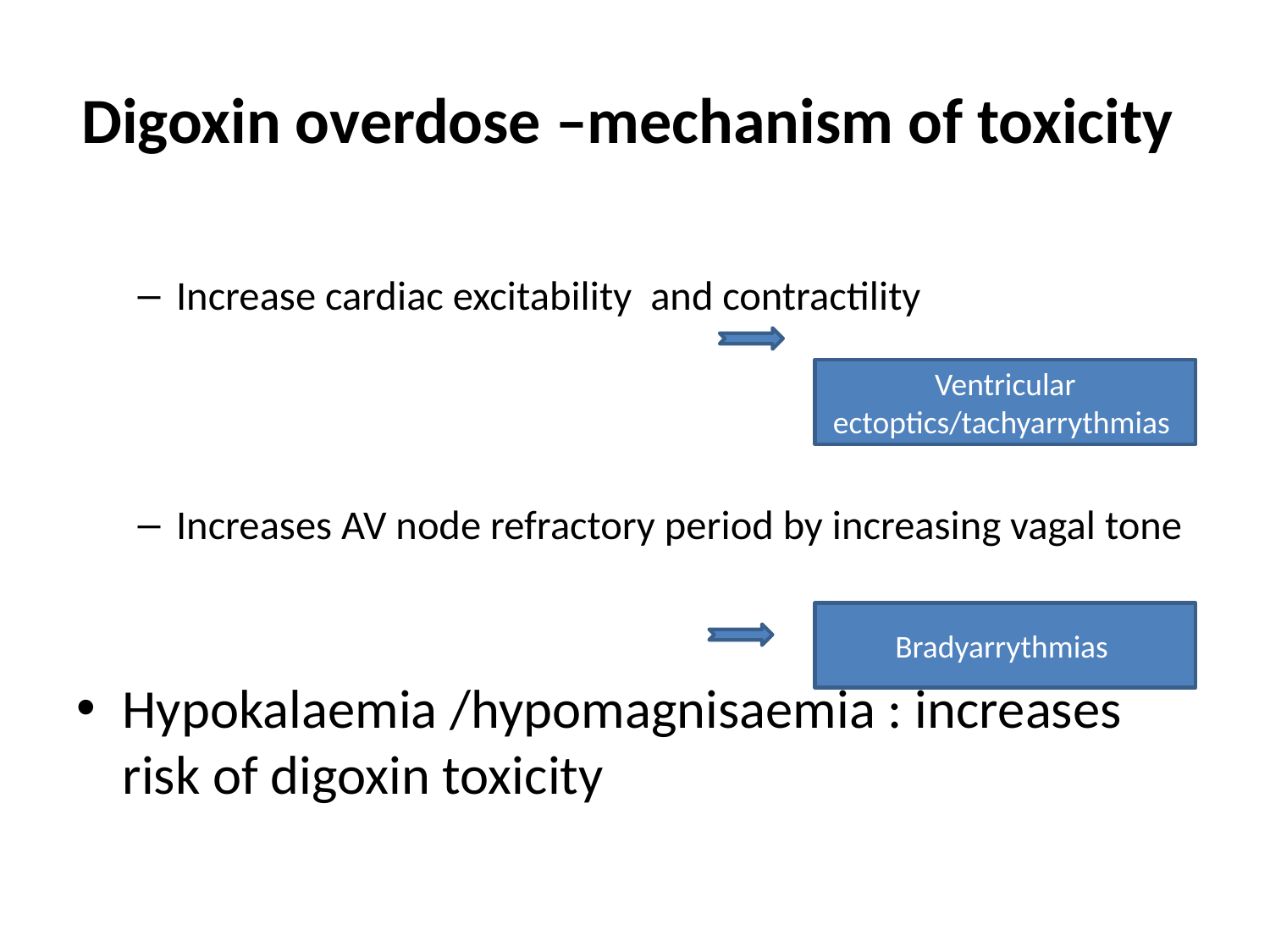

# Digoxin overdose –mechanism of toxicity

Increase cardiac excitability  and contractility

Increases AV node refractory period by increasing vagal tone

Hypokalaemia /hypomagnisaemia : increases risk of digoxin toxicity

Ventricular ectoptics/tachyarrythmias
Bradyarrythmias